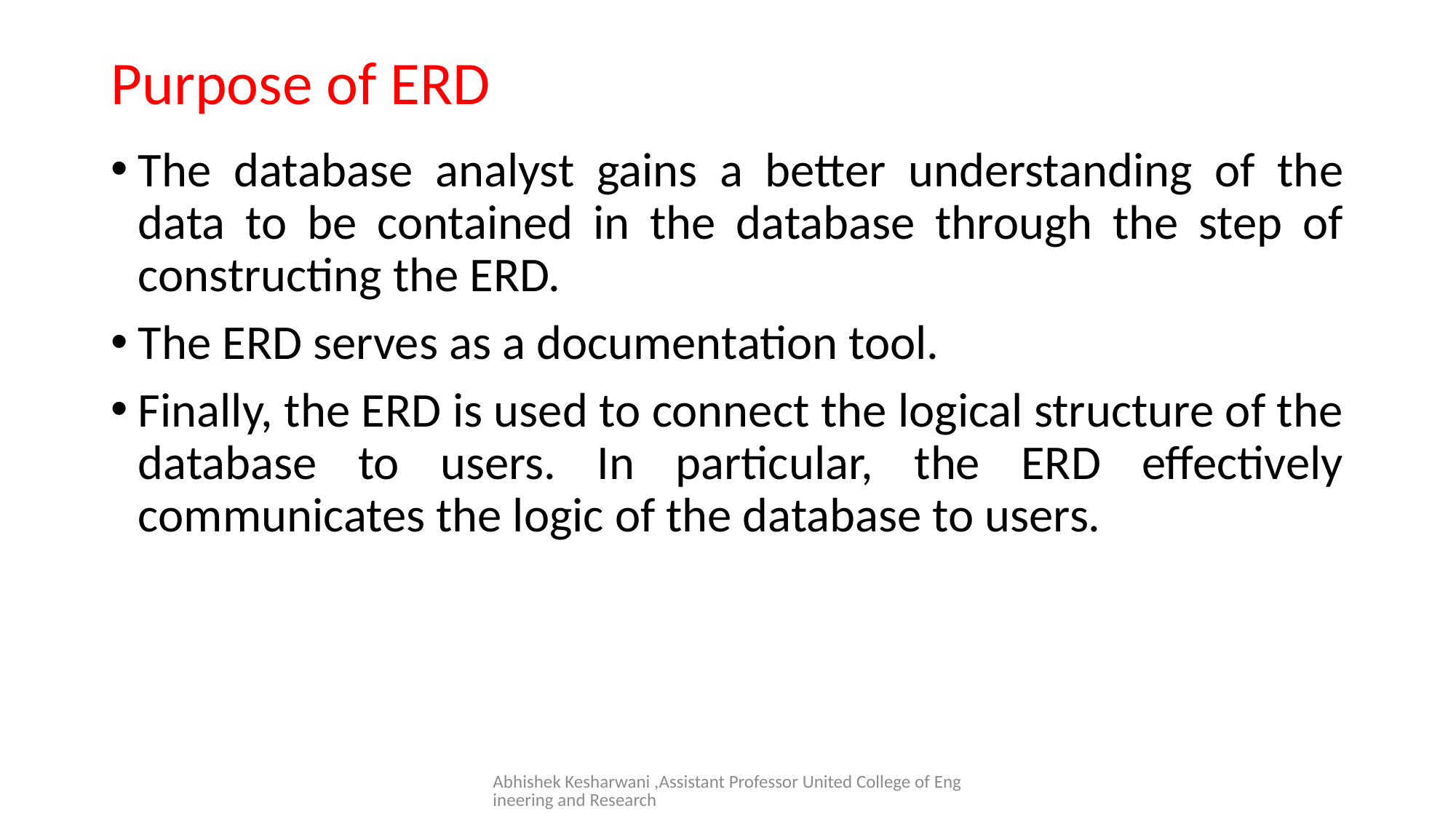

# Purpose of ERD
The database analyst gains a better understanding of the data to be contained in the database through the step of constructing the ERD.
The ERD serves as a documentation tool.
Finally, the ERD is used to connect the logical structure of the database to users. In particular, the ERD effectively communicates the logic of the database to users.
Abhishek Kesharwani ,Assistant Professor United College of Engineering and Research